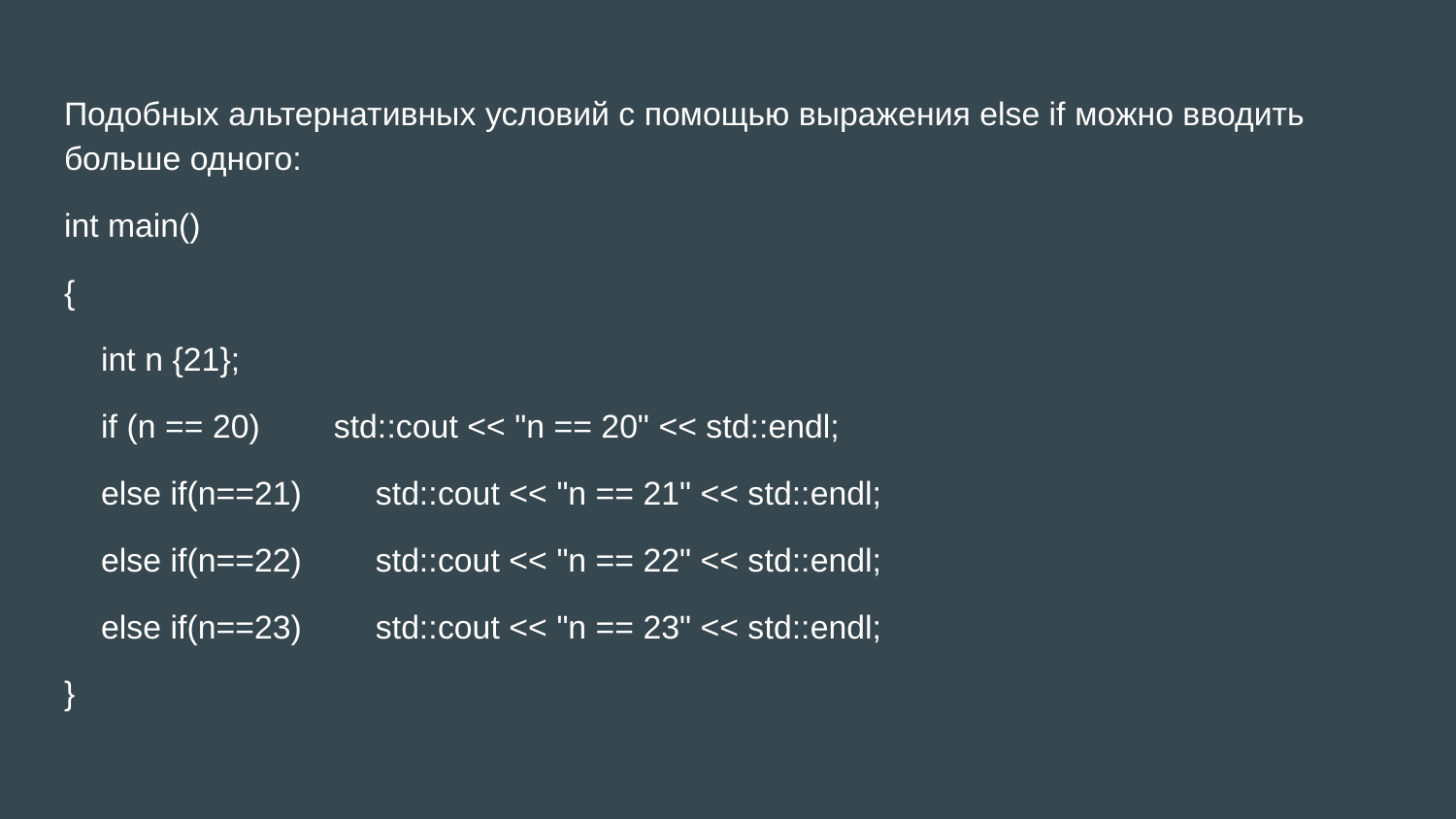

Подобных альтернативных условий с помощью выражения else if можно вводить больше одного:
int main()
{
    int n {21};
    if (n == 20)        std::cout << "n == 20" << std::endl;
    else if(n==21)        std::cout << "n == 21" << std::endl;
    else if(n==22)        std::cout << "n == 22" << std::endl;
    else if(n==23)        std::cout << "n == 23" << std::endl;
}